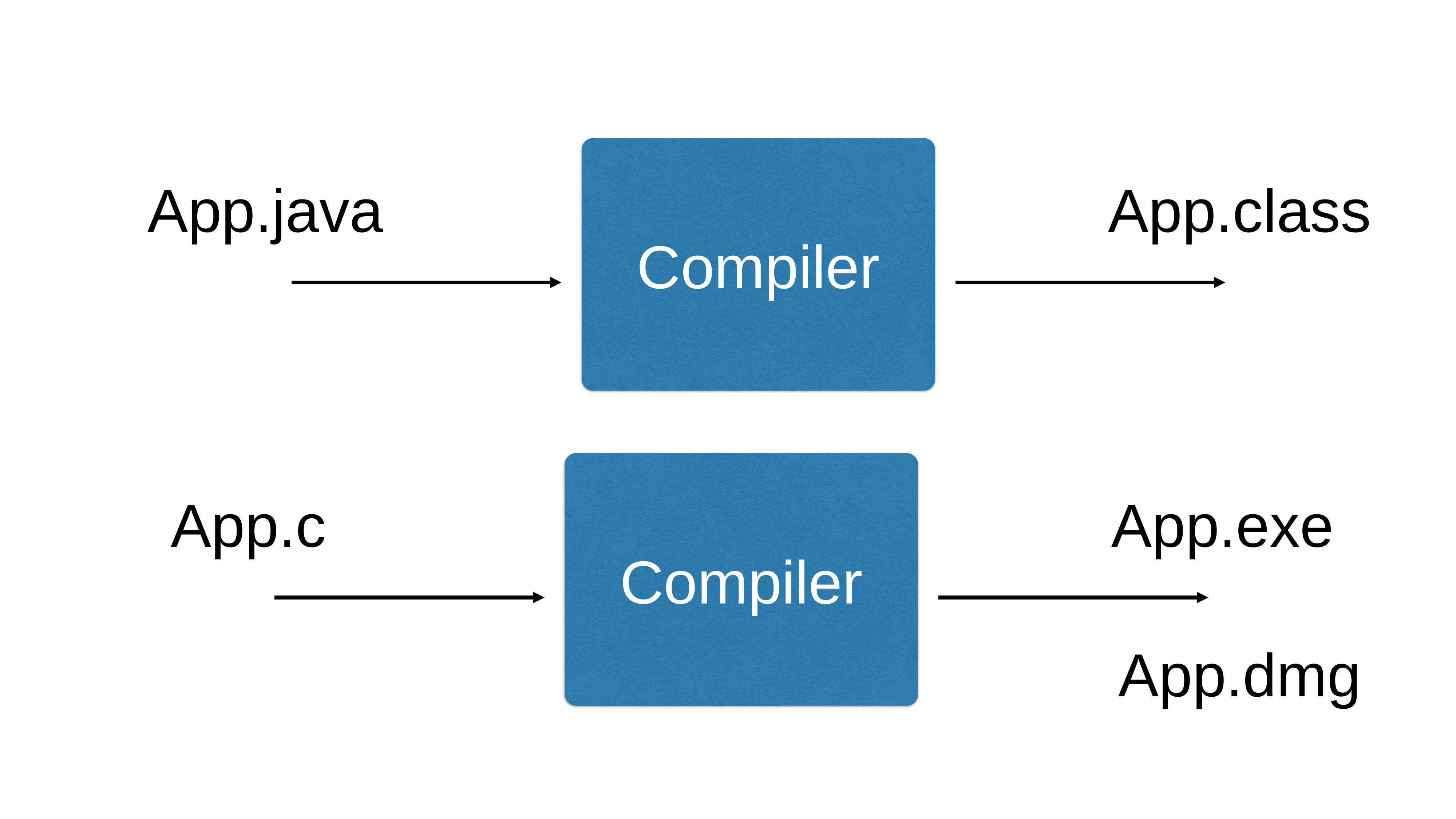

Compiler
App.java
App.class

Compiler
App.c
App.exe

App.dmg